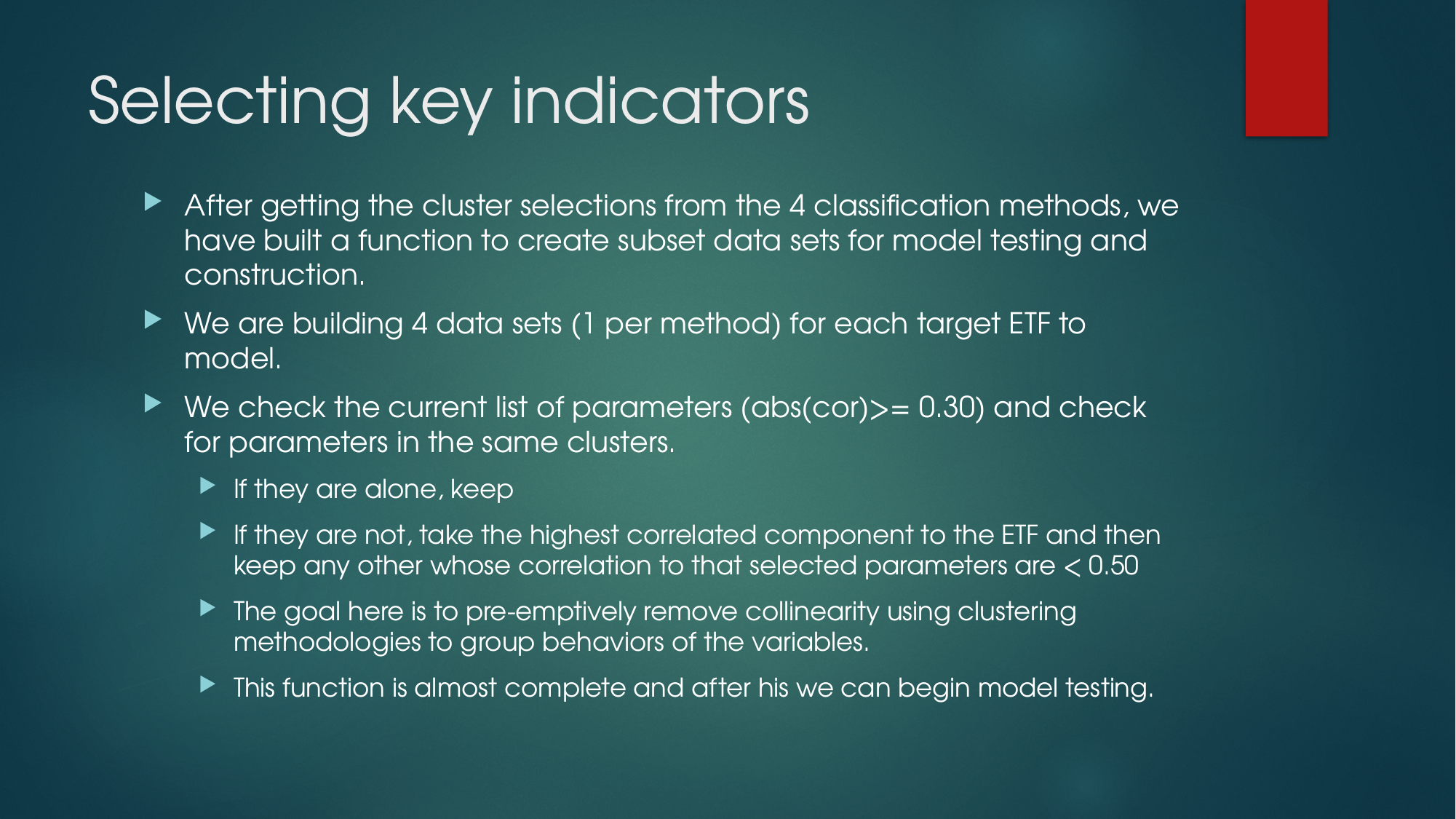

# Selecting key indicators
After getting the cluster selections from the 4 classification methods, we have built a function to create subset data sets for model testing and construction.
We are building 4 data sets (1 per method) for each target ETF to model.
We check the current list of parameters (abs(cor)>= 0.30) and check for parameters in the same clusters.
If they are alone, keep
If they are not, take the highest correlated component to the ETF and then keep any other whose correlation to that selected parameters are < 0.50
The goal here is to pre-emptively remove collinearity using clustering methodologies to group behaviors of the variables.
This function is almost complete and after his we can begin model testing.